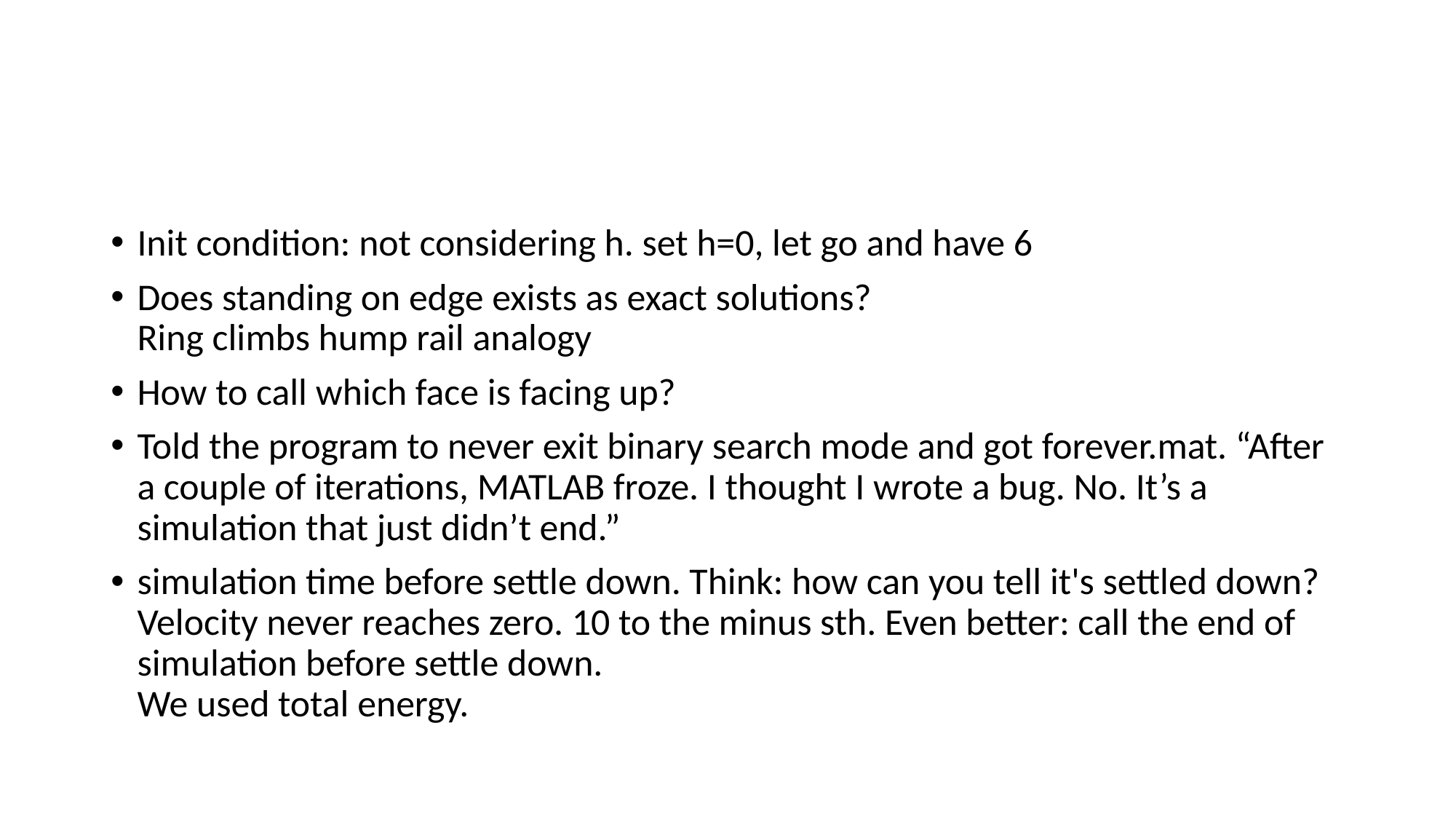

#
Init condition: not considering h. set h=0, let go and have 6
Does standing on edge exists as exact solutions?
Ring climbs hump rail analogy
How to call which face is facing up?
Told the program to never exit binary search mode and got forever.mat. “After a couple of iterations, MATLAB froze. I thought I wrote a bug. No. It’s a simulation that just didn’t end.”
simulation time before settle down. Think: how can you tell it's settled down?
Velocity never reaches zero. 10 to the minus sth. Even better: call the end of simulation before settle down.
We used total energy.